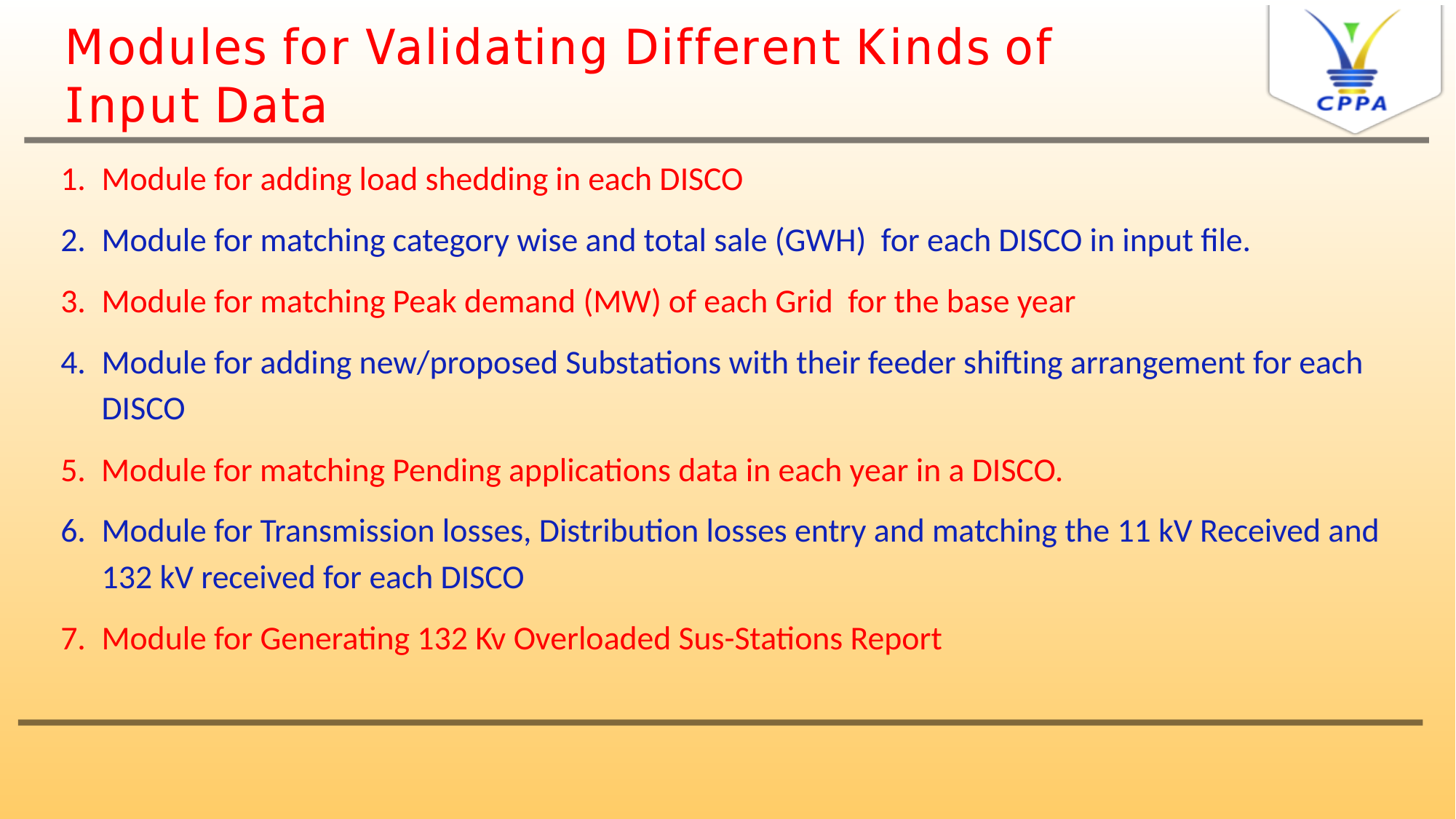

# Modules for Validating Different Kinds of Input Data
Module for adding load shedding in each DISCO
Module for matching category wise and total sale (GWH)  for each DISCO in input file.
Module for matching Peak demand (MW) of each Grid  for the base year
Module for adding new/proposed Substations with their feeder shifting arrangement for each DISCO
Module for matching Pending applications data in each year in a DISCO.
Module for Transmission losses, Distribution losses entry and matching the 11 kV Received and 132 kV received for each DISCO
Module for Generating 132 Kv Overloaded Sus-Stations Report